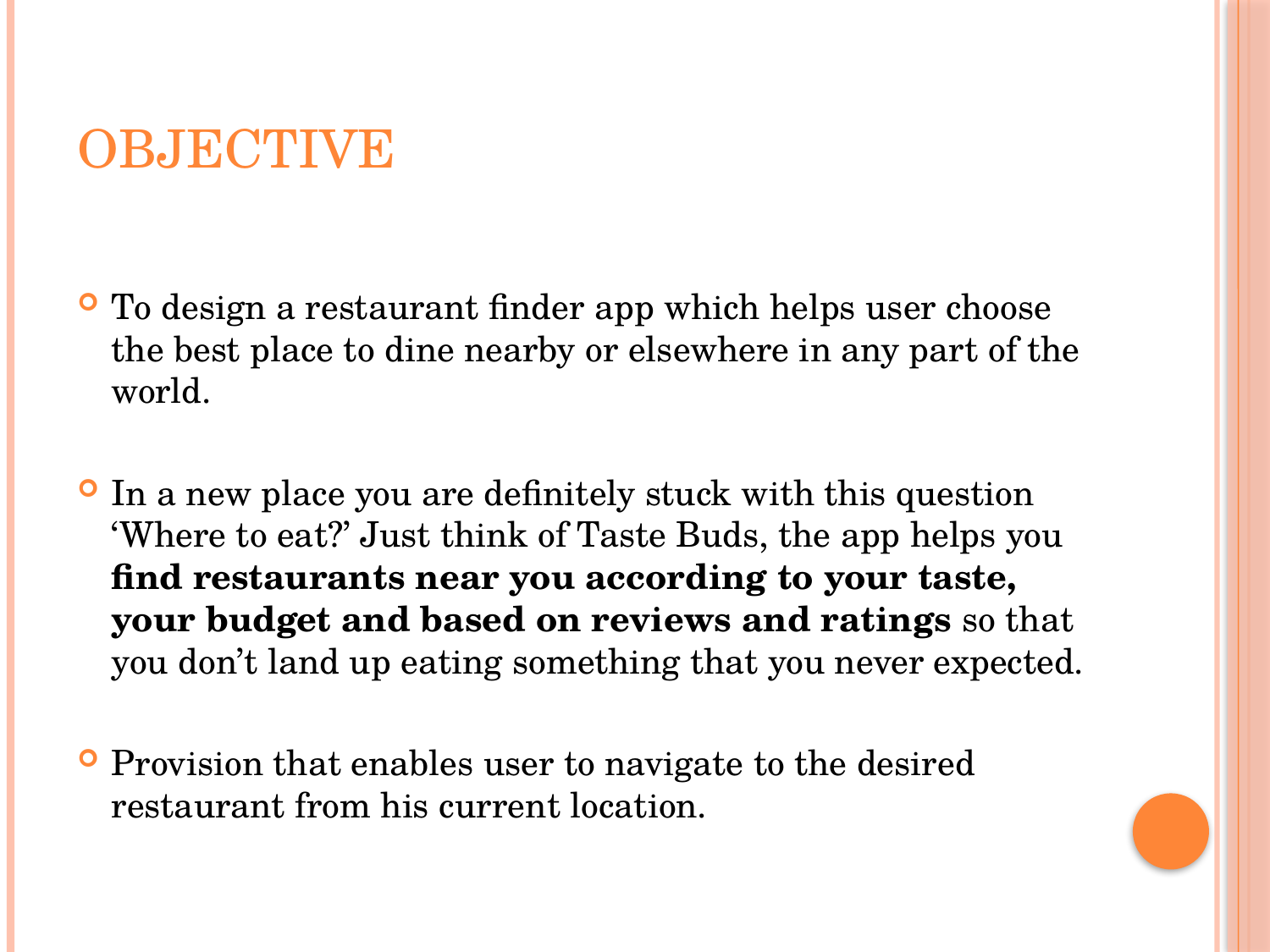

# Objective

To design a restaurant finder app which helps user choose the best place to dine nearby or elsewhere in any part of the world.

In a new place you are definitely stuck with this question ‘Where to eat?’ Just think of Taste Buds, the app helps you find restaurants near you according to your taste, your budget and based on reviews and ratings so that you don’t land up eating something that you never expected.

Provision that enables user to navigate to the desired restaurant from his current location.